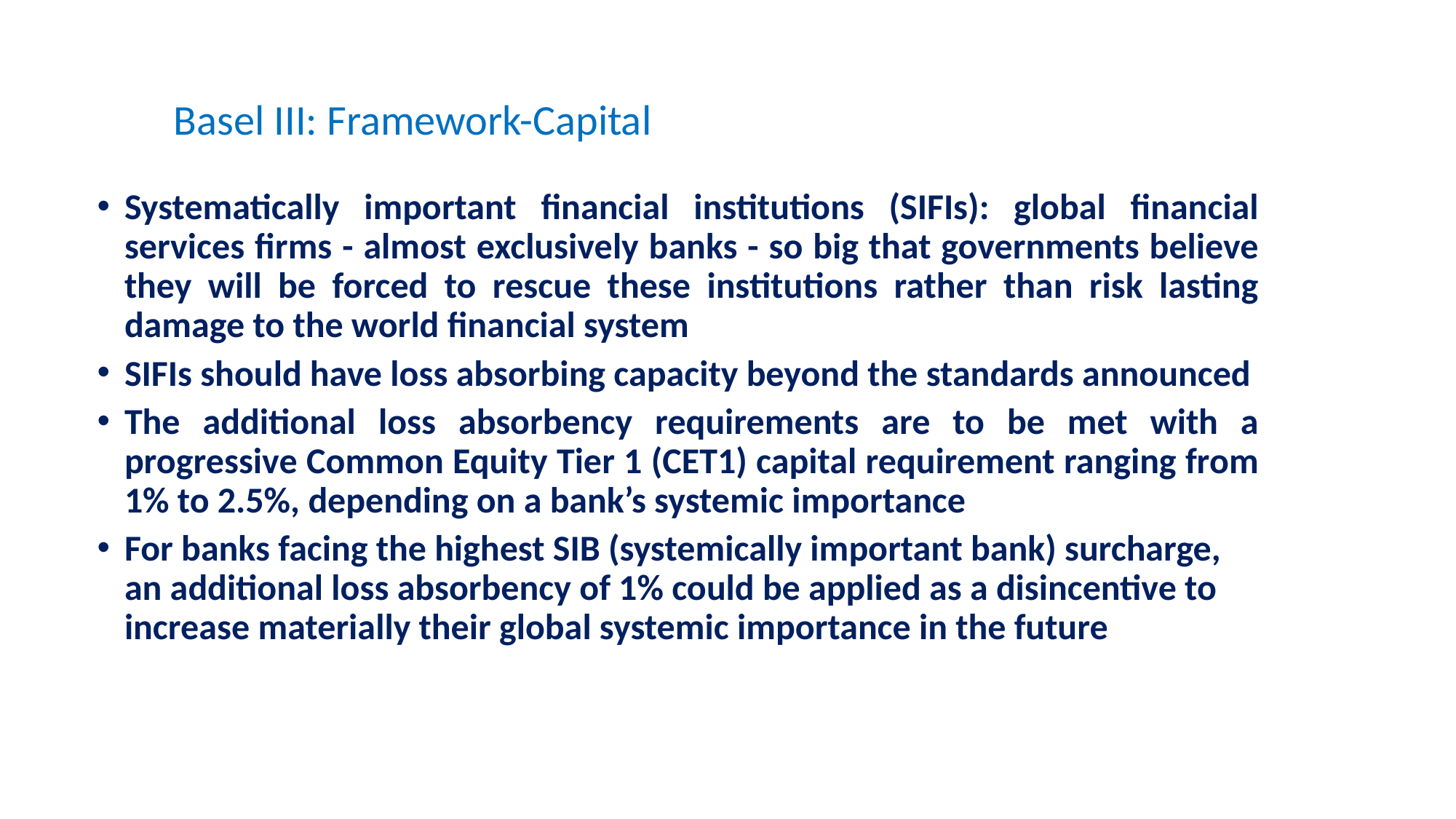

# Basel III: Framework-Capital
Systematically important financial institutions (SIFIs): global financial services firms - almost exclusively banks - so big that governments believe they will be forced to rescue these institutions rather than risk lasting damage to the world financial system
SIFIs should have loss absorbing capacity beyond the standards announced
The additional loss absorbency requirements are to be met with a progressive Common Equity Tier 1 (CET1) capital requirement ranging from 1% to 2.5%, depending on a bank’s systemic importance
For banks facing the highest SIB (systemically important bank) surcharge, an additional loss absorbency of 1% could be applied as a disincentive to increase materially their global systemic importance in the future